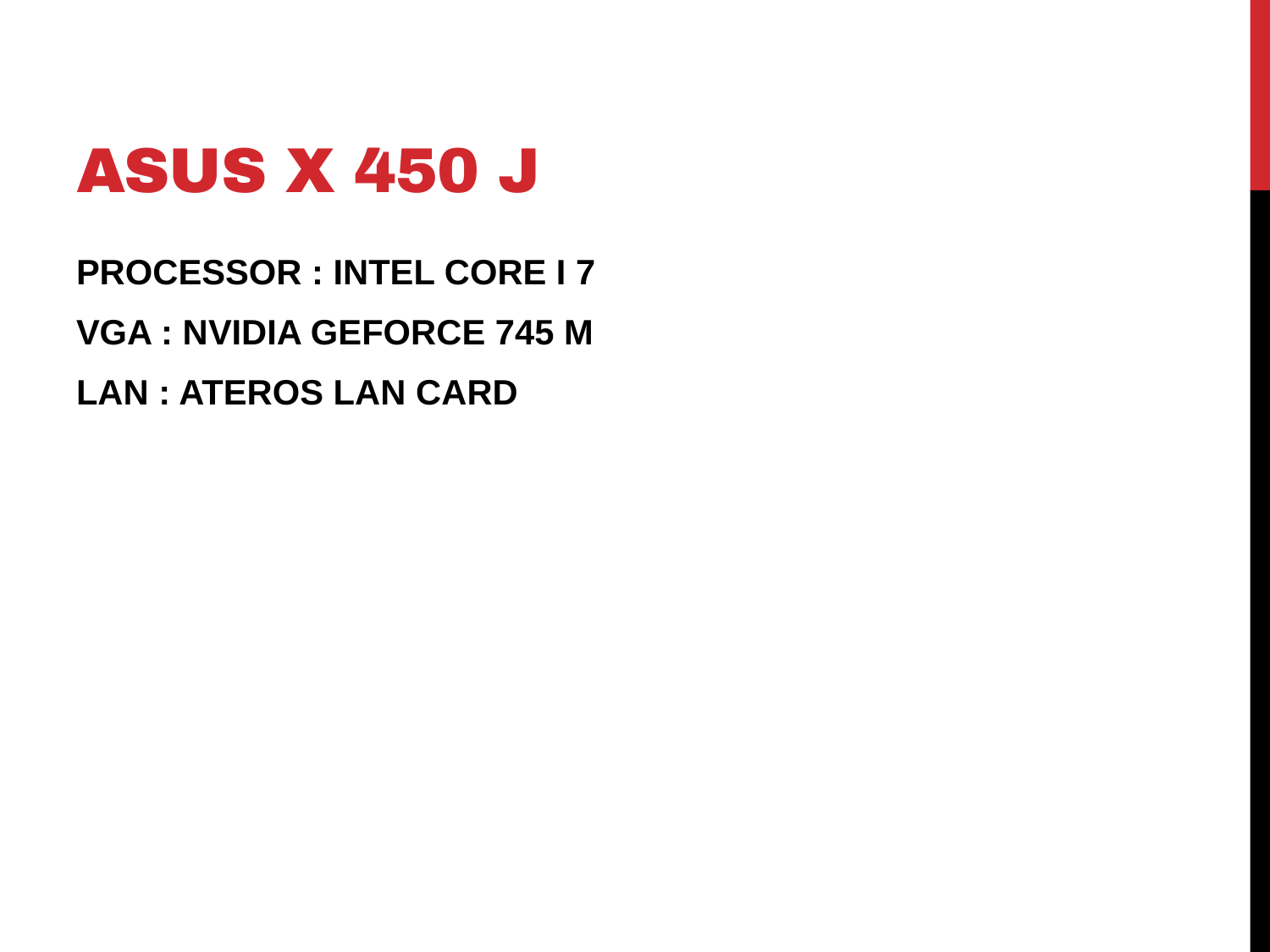

# ASUS X 450 J
PROCESSOR : INTEL CORE I 7
VGA : NVIDIA GEFORCE 745 M
LAN : ATEROS LAN CARD